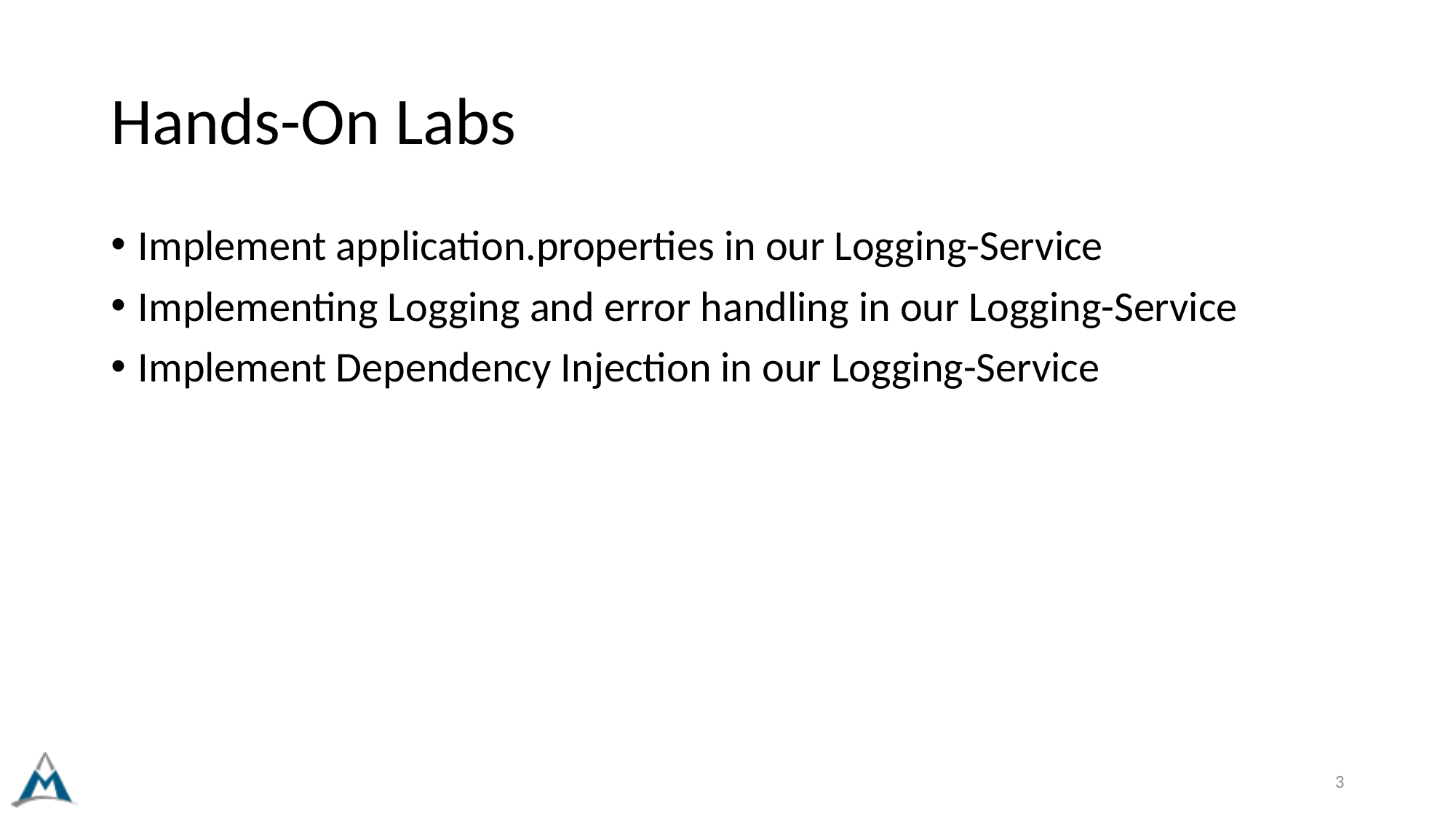

# Hands-On Labs
Implement application.properties in our Logging-Service
Implementing Logging and error handling in our Logging-Service
Implement Dependency Injection in our Logging-Service
3